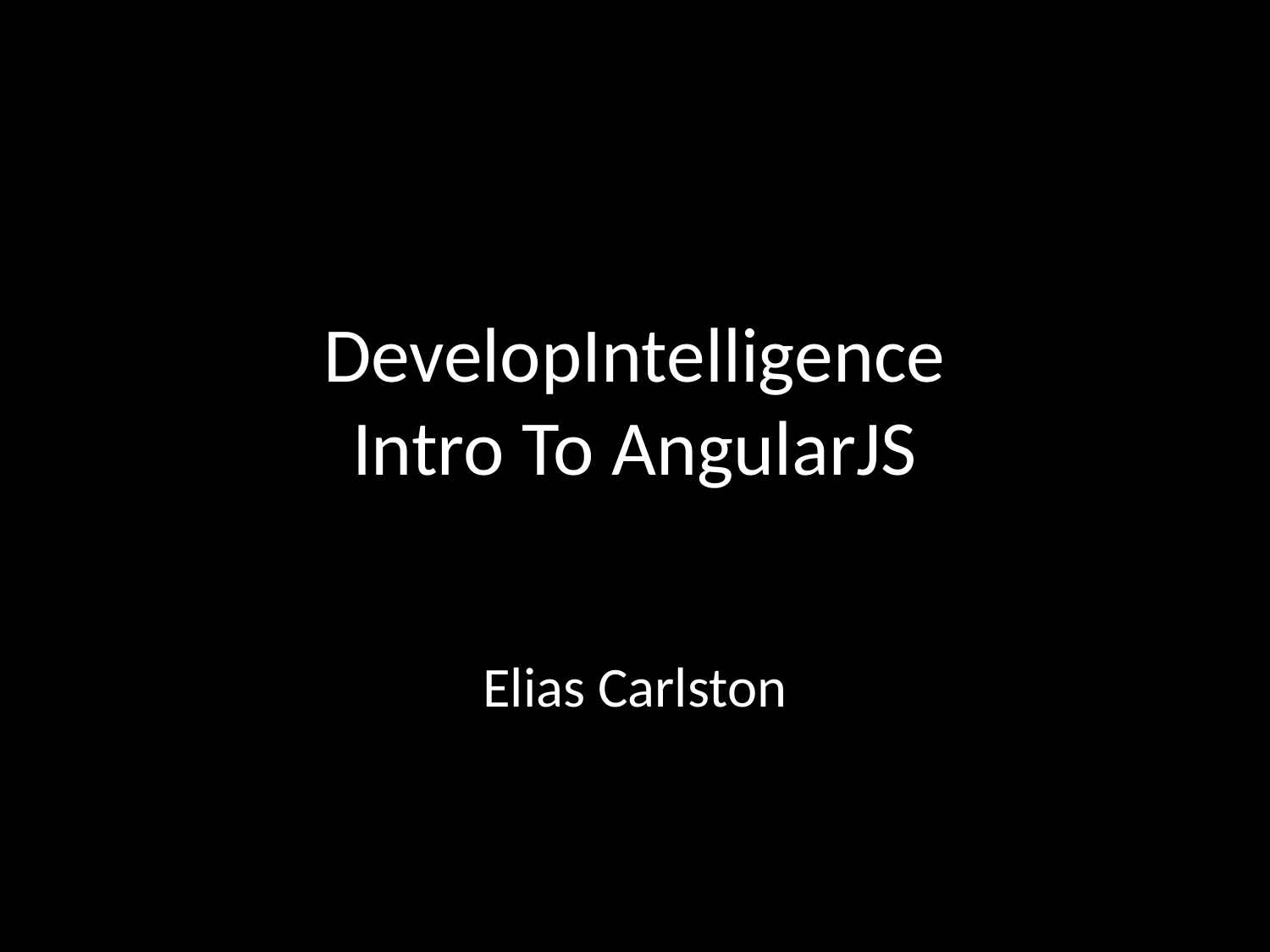

# DevelopIntelligence Intro To AngularJS
Elias Carlston